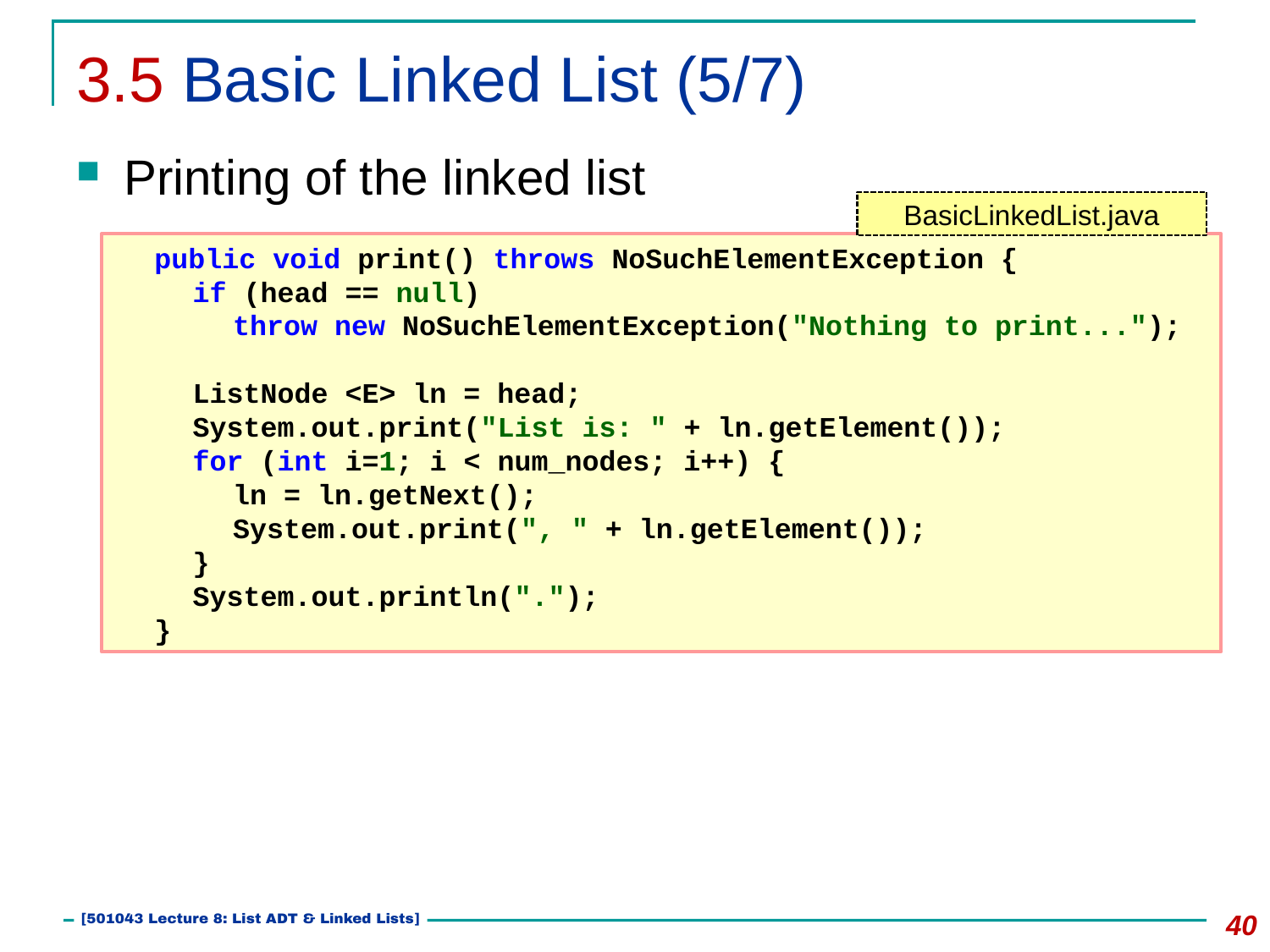

# 3.5 Basic Linked List (5/7)
Printing of the linked list
BasicLinkedList.java
	public void print() throws NoSuchElementException {
		if (head == null)
			throw new NoSuchElementException("Nothing to print...");

		ListNode <E> ln = head;
		System.out.print("List is: " + ln.getElement());
		for (int i=1; i < num_nodes; i++) {
			ln = ln.getNext();
			System.out.print(", " + ln.getElement());
		}
		System.out.println(".");
	}
40
[501043 Lecture 8: List ADT & Linked Lists]